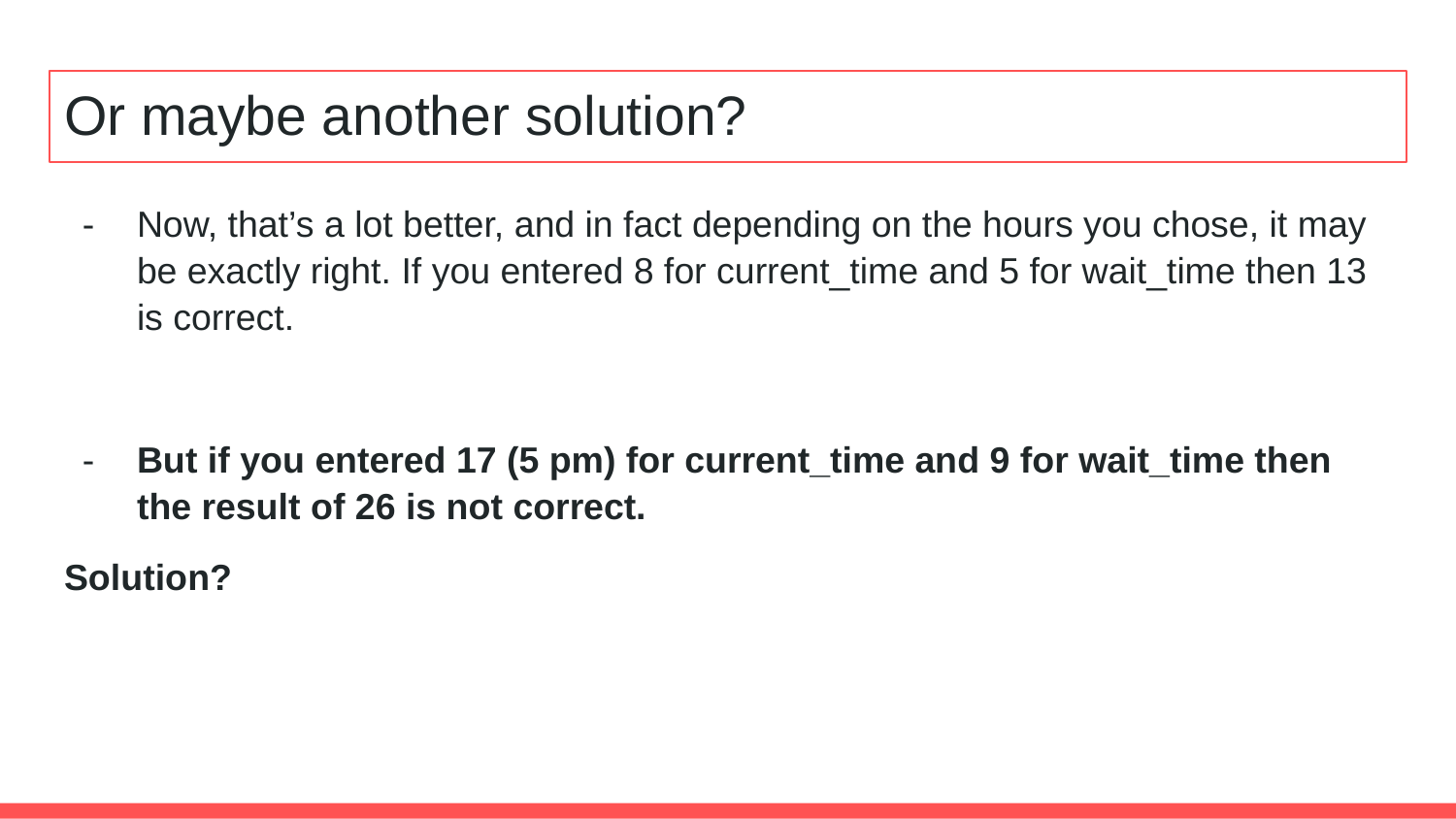

# Or maybe another solution?
Now, that’s a lot better, and in fact depending on the hours you chose, it may be exactly right. If you entered 8 for current_time and 5 for wait_time then 13 is correct.

But if you entered 17 (5 pm) for current_time and 9 for wait_time then the result of 26 is not correct.
Solution?